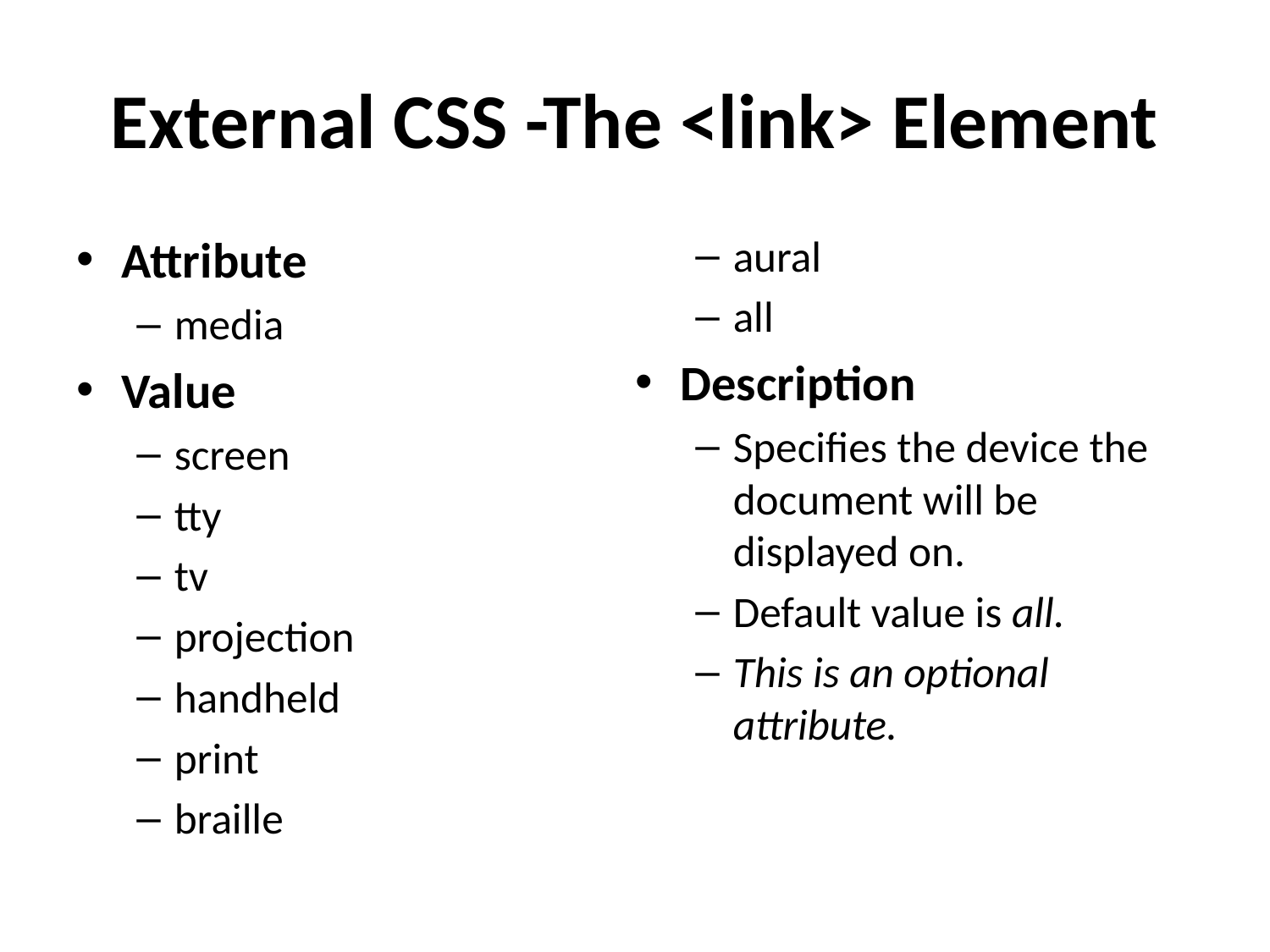

# External CSS -The <link> Element
Attribute
media
Value
screen
tty
tv
projection
handheld
print
braille
aural
all
Description
Specifies the device the document will be displayed on.
Default value is all.
This is an optional attribute.